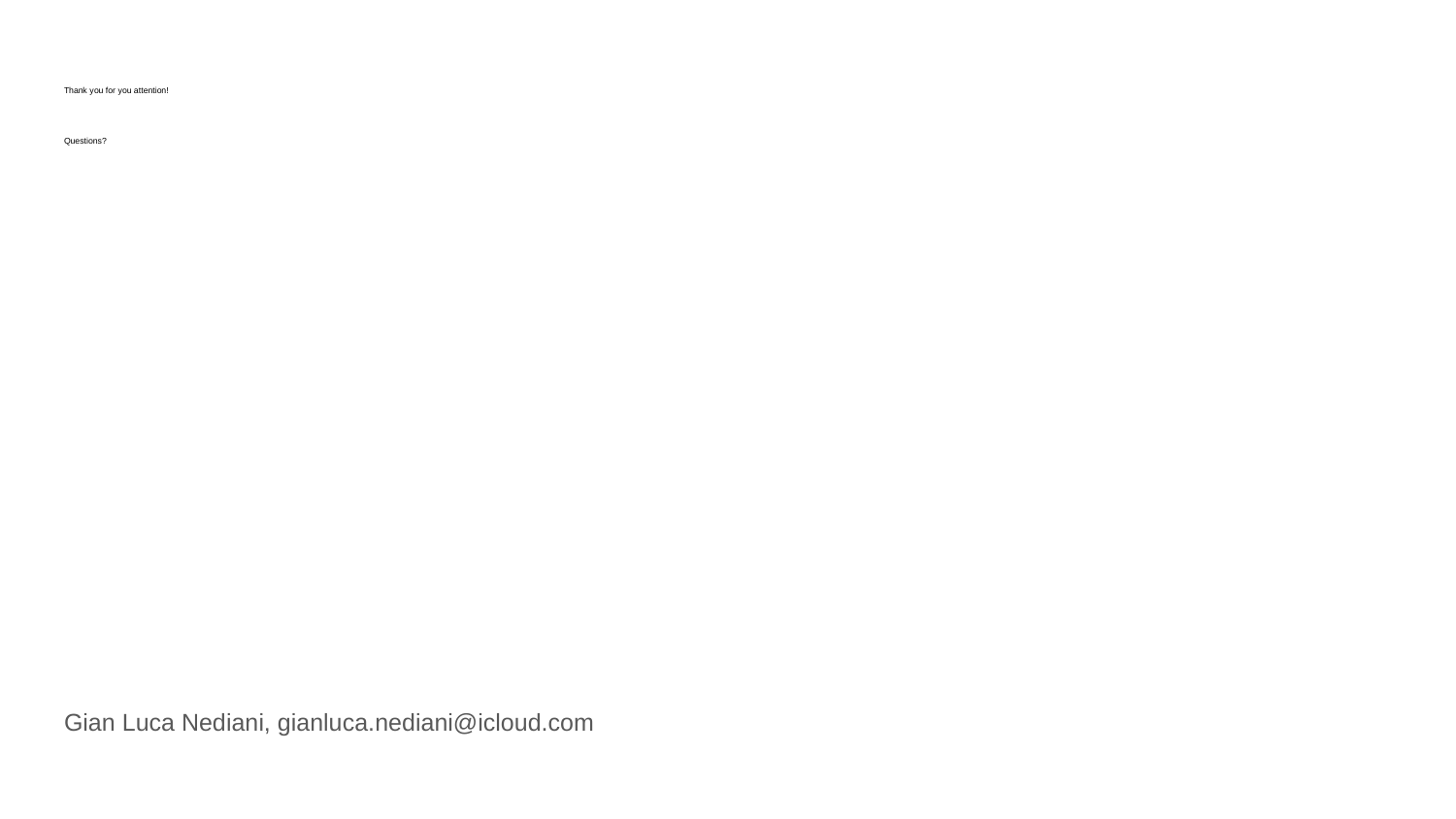

Thank you for you attention!

Questions?
Gian Luca Nediani, gianluca.nediani@icloud.com